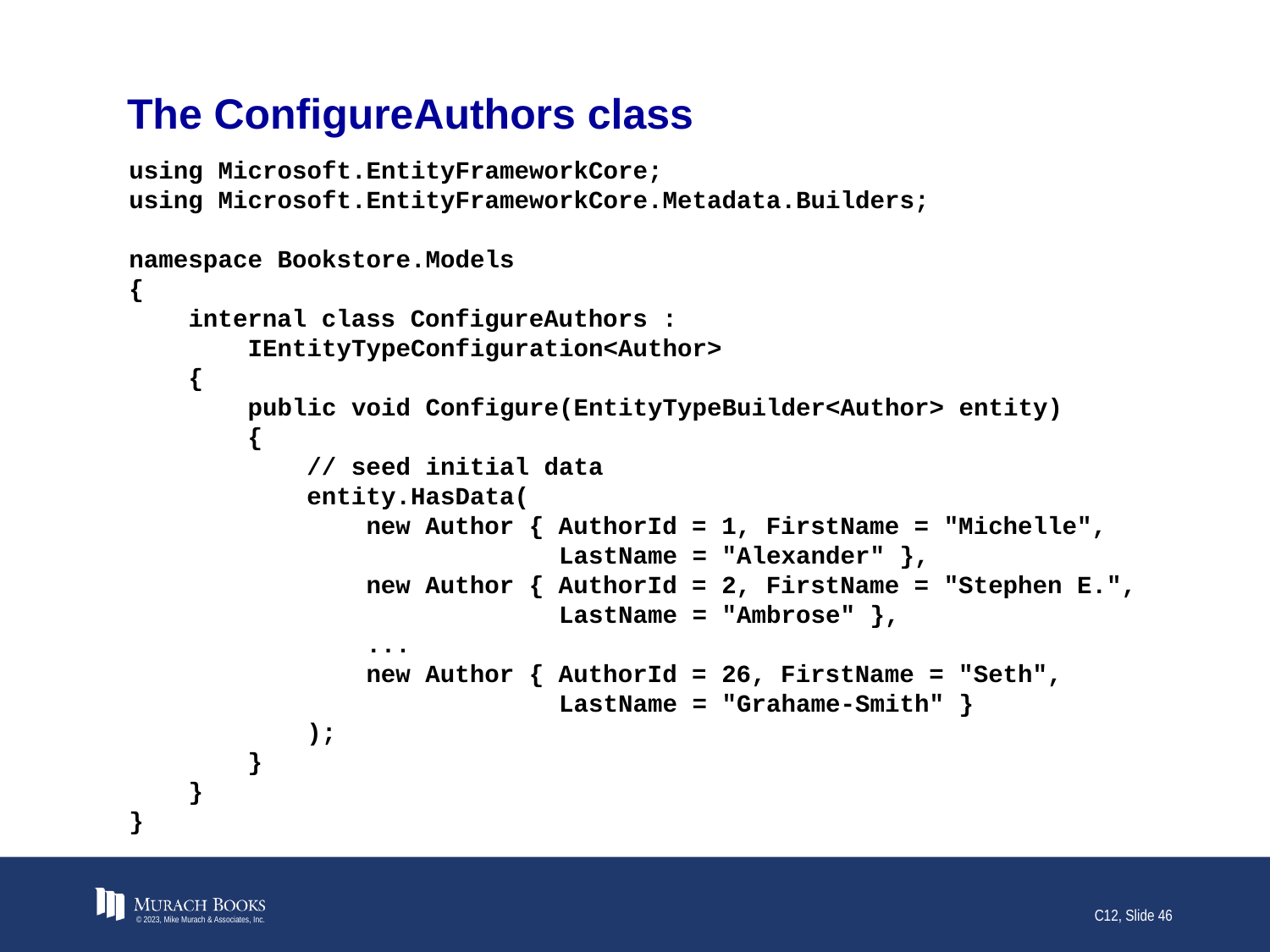

# The ConfigureAuthors class
using Microsoft.EntityFrameworkCore;
using Microsoft.EntityFrameworkCore.Metadata.Builders;

namespace Bookstore.Models
{
    internal class ConfigureAuthors :
        IEntityTypeConfiguration<Author>
    {
        public void Configure(EntityTypeBuilder<Author> entity)
        {
            // seed initial data
            entity.HasData(
                new Author { AuthorId = 1, FirstName = "Michelle",
                             LastName = "Alexander" },
                new Author { AuthorId = 2, FirstName = "Stephen E.",
                             LastName = "Ambrose" },
                ...
                new Author { AuthorId = 26, FirstName = "Seth",
                             LastName = "Grahame-Smith" }
            );
        }
    }
}

© 2023, Mike Murach & Associates, Inc.

C12, Slide 46